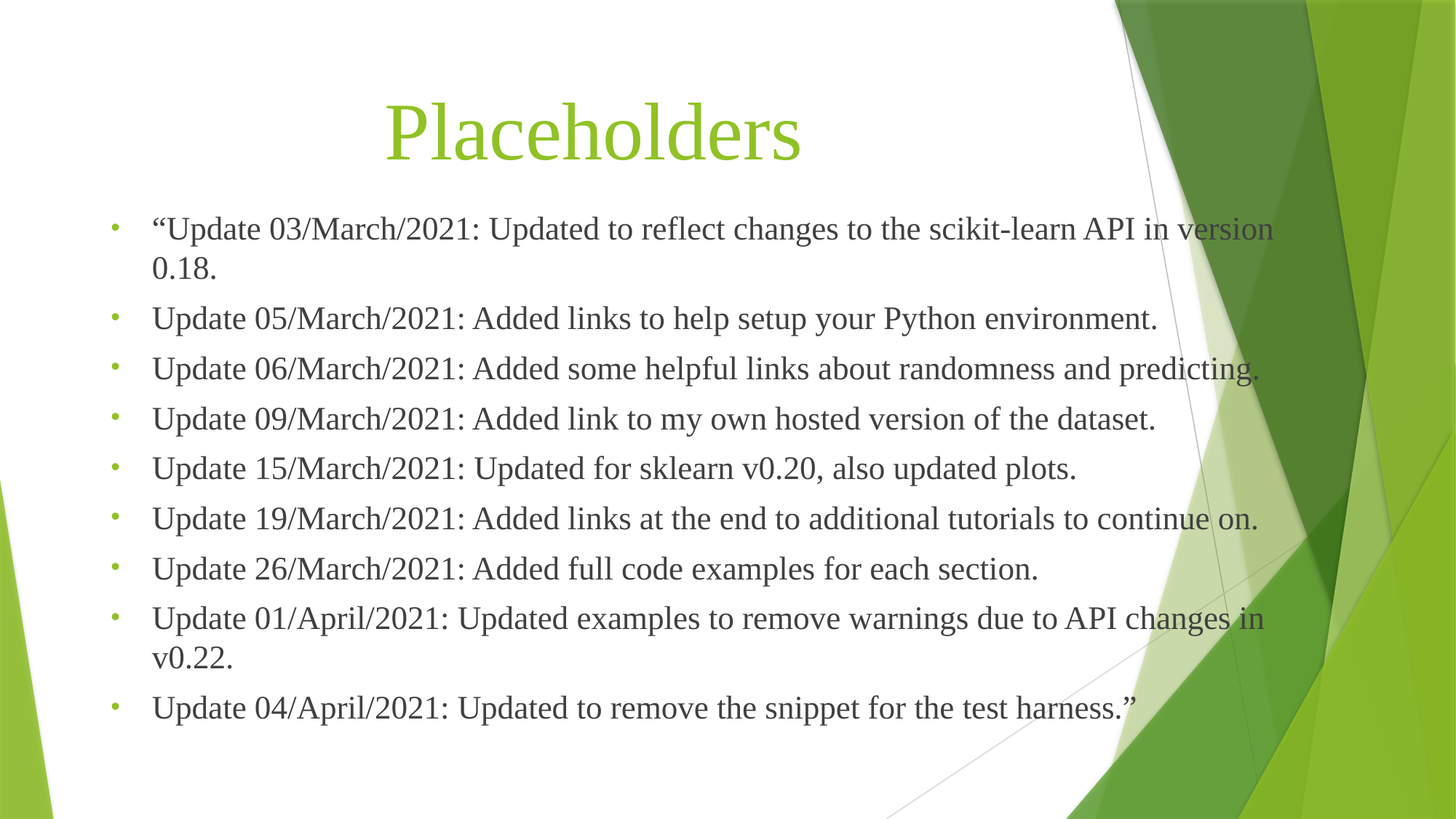

# Placeholders
“Update 03/March/2021: Updated to reflect changes to the scikit-learn API in version 0.18.
Update 05/March/2021: Added links to help setup your Python environment.
Update 06/March/2021: Added some helpful links about randomness and predicting.
Update 09/March/2021: Added link to my own hosted version of the dataset.
Update 15/March/2021: Updated for sklearn v0.20, also updated plots.
Update 19/March/2021: Added links at the end to additional tutorials to continue on.
Update 26/March/2021: Added full code examples for each section.
Update 01/April/2021: Updated examples to remove warnings due to API changes in v0.22.
Update 04/April/2021: Updated to remove the snippet for the test harness.”